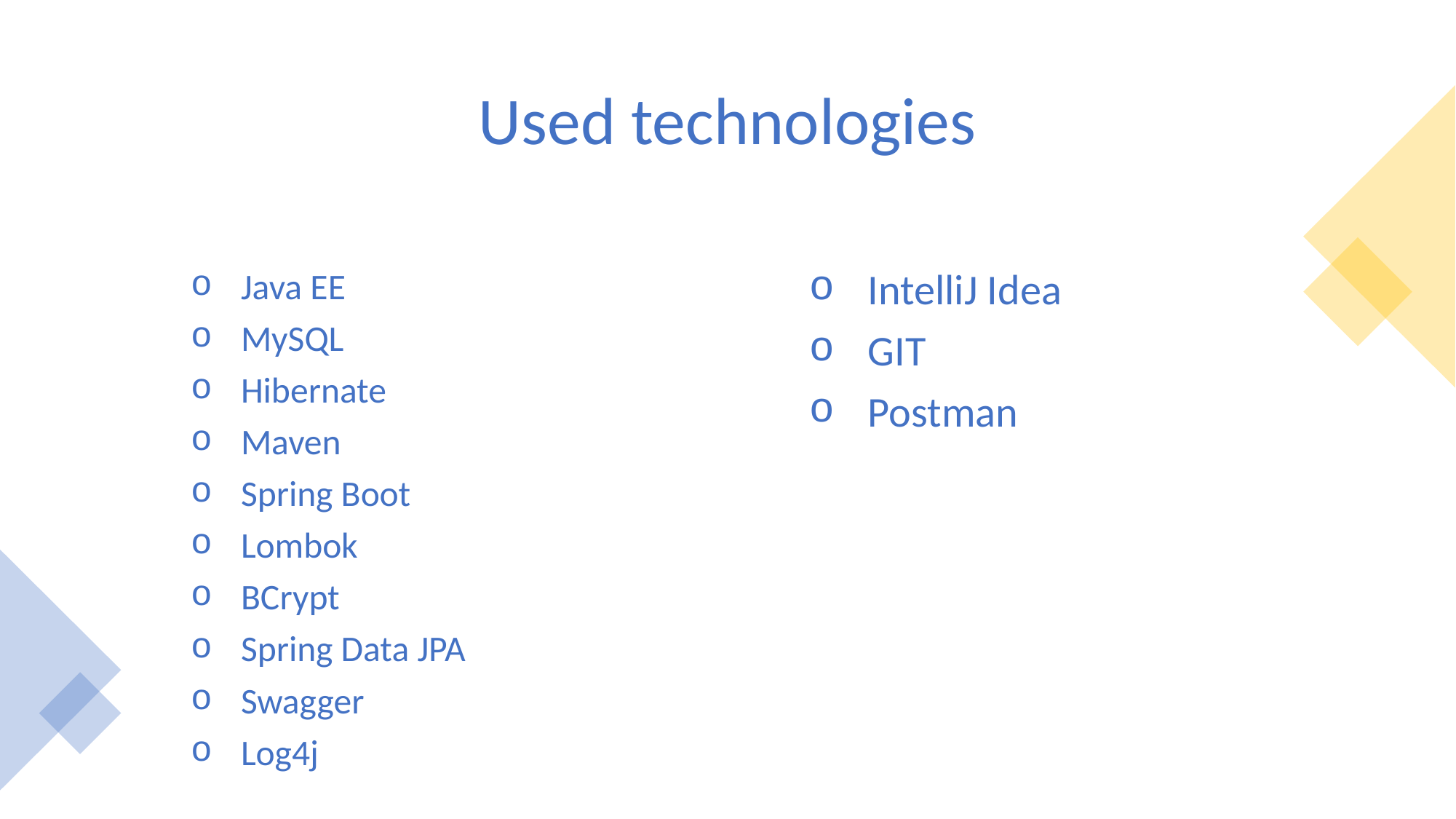

# Used technologies

Java EE
MySQL
Hibernate
Maven
Spring Boot
Lombok
BCrypt
Spring Data JPA
Swagger
Log4j

IntelliJ Idea
GIT
Postman